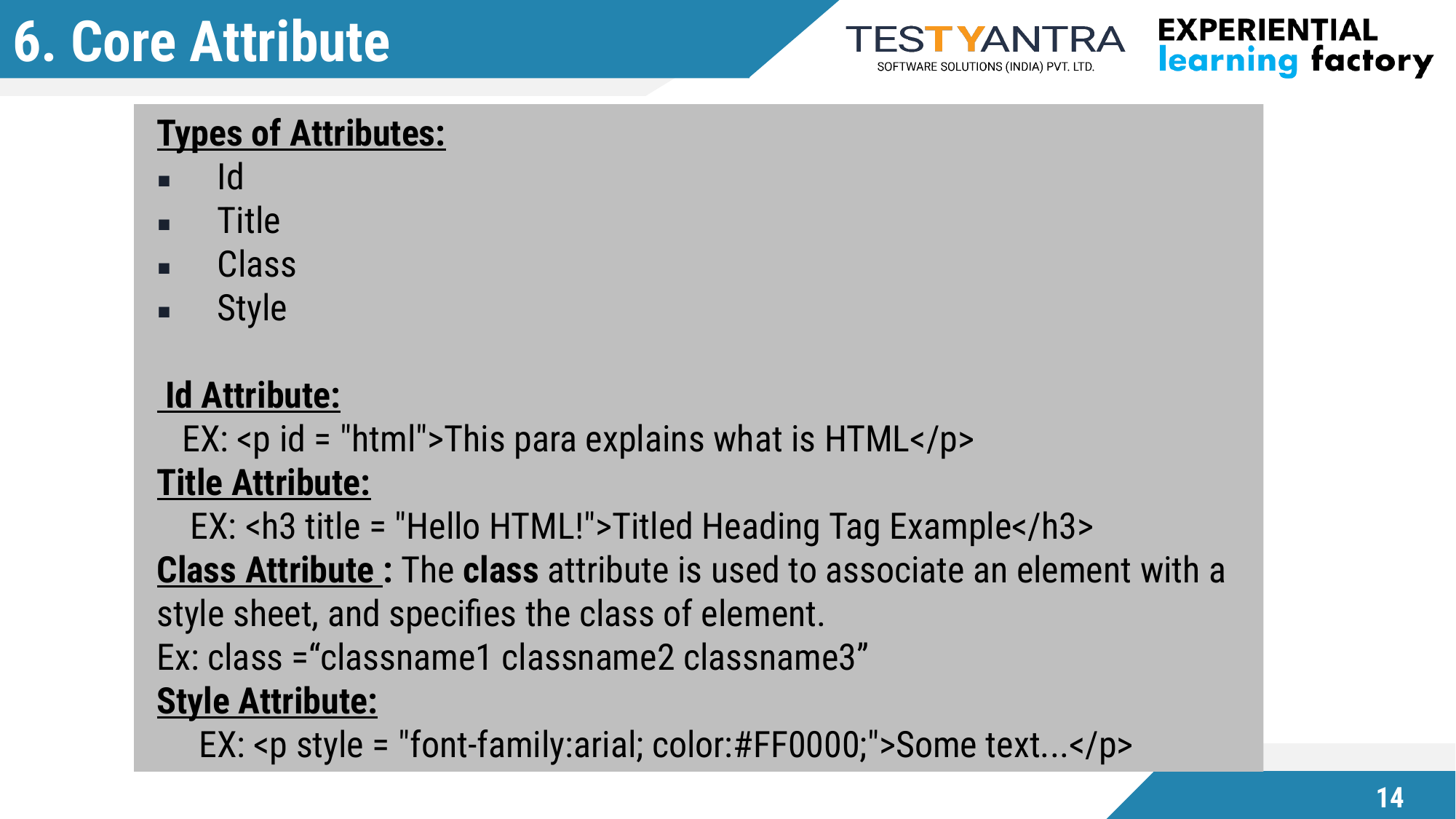

# 6. Core Attribute
Types of Attributes:
Id
Title
Class
Style

 Id Attribute:
   EX: <p id = "html">This para explains what is HTML</p>
Title Attribute:
    EX: <h3 title = "Hello HTML!">Titled Heading Tag Example</h3>
Class Attribute : The class attribute is used to associate an element with a style sheet, and specifies the class of element.
Ex: class =“classname1 classname2 classname3”
Style Attribute:
     EX: <p style = "font-family:arial; color:#FF0000;">Some text...</p>

14